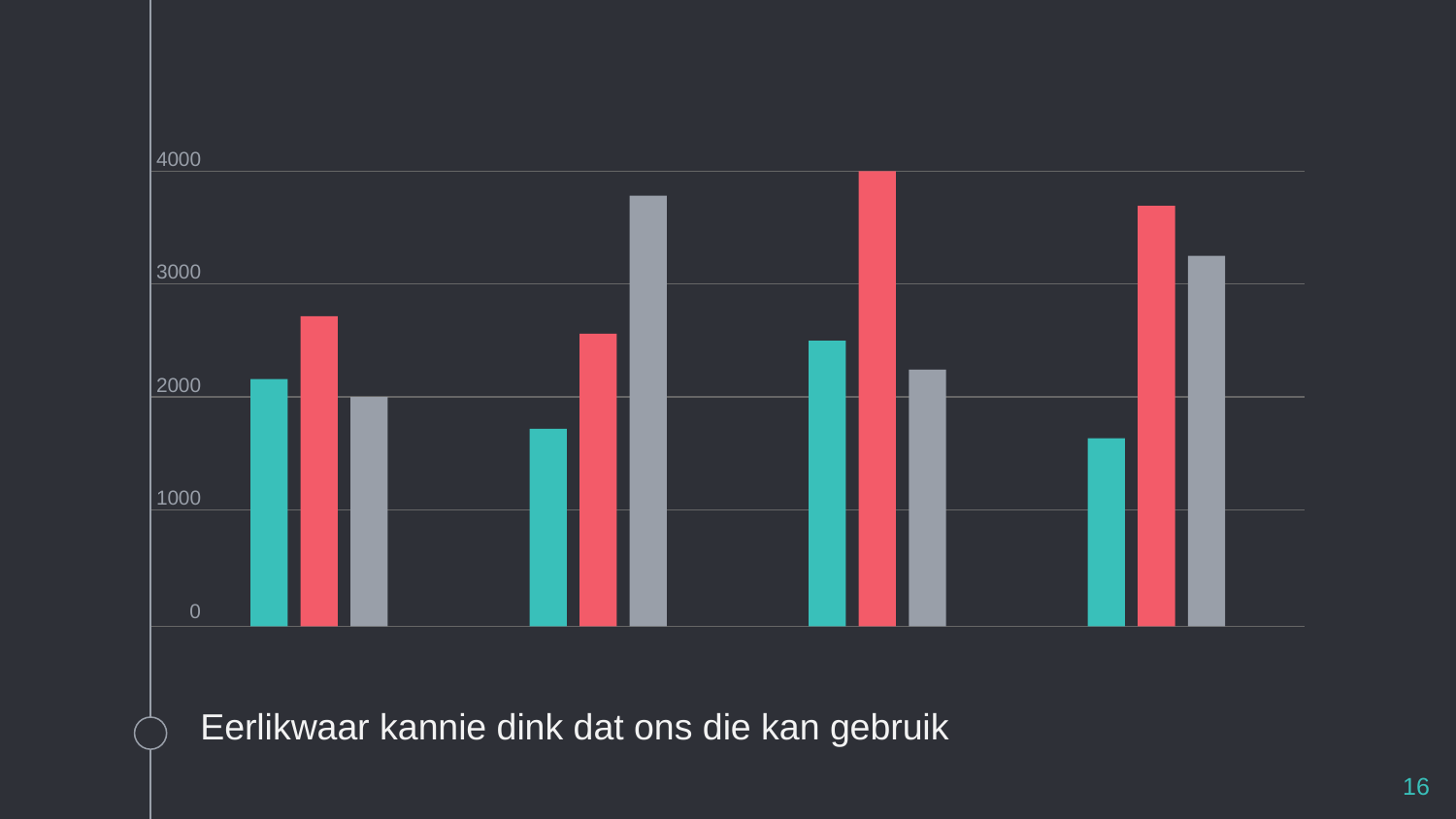

4000
3000
2000
1000
0

Eerlikwaar kannie dink dat ons die kan gebruik
16